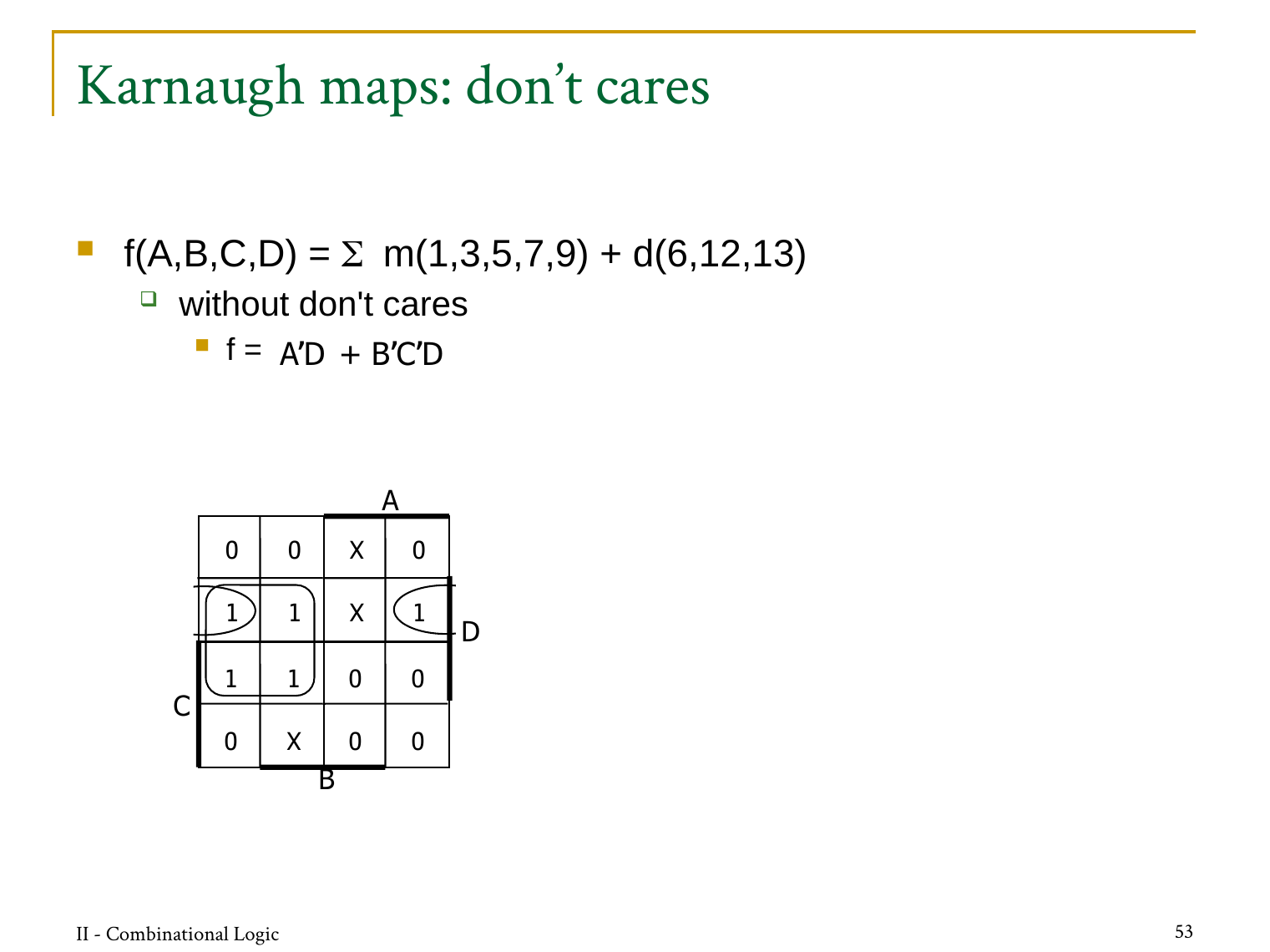

# Karnaugh maps: don’t cares
f(A,B,C,D) = Σ m(1,3,5,7,9) + d(6,12,13)
without don't cares
f =
+ B’C’D

A’D

A

X	0
X	1
0	0
1	1

D

0	0
0	0
1	1
0	X
C

B

II - Combinational Logic
53